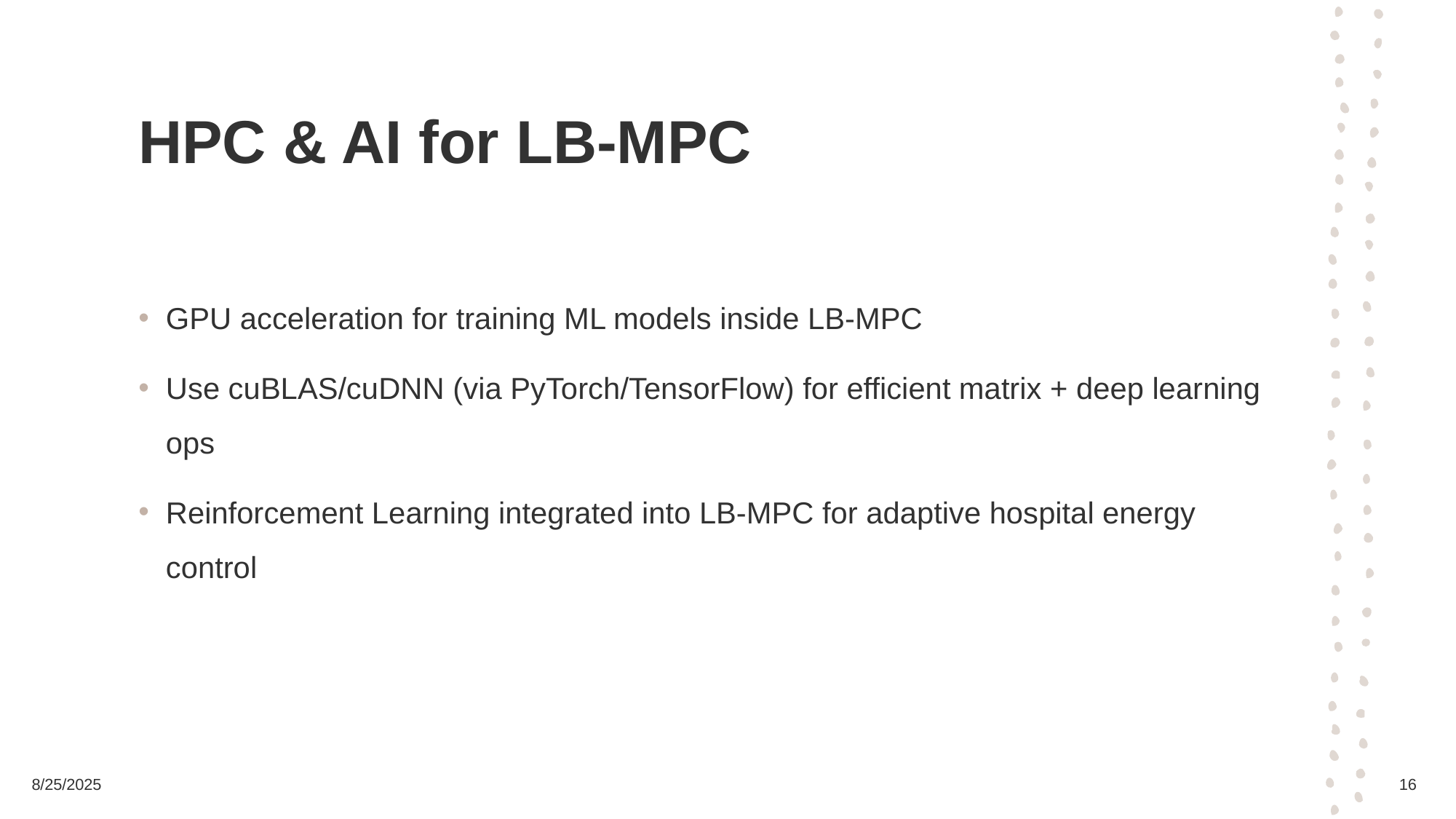

# HPC & AI for LB-MPC

GPU acceleration for training ML models inside LB-MPC
Use cuBLAS/cuDNN (via PyTorch/TensorFlow) for efficient matrix + deep learning ops
Reinforcement Learning integrated into LB-MPC for adaptive hospital energy control
8/25/2025
16